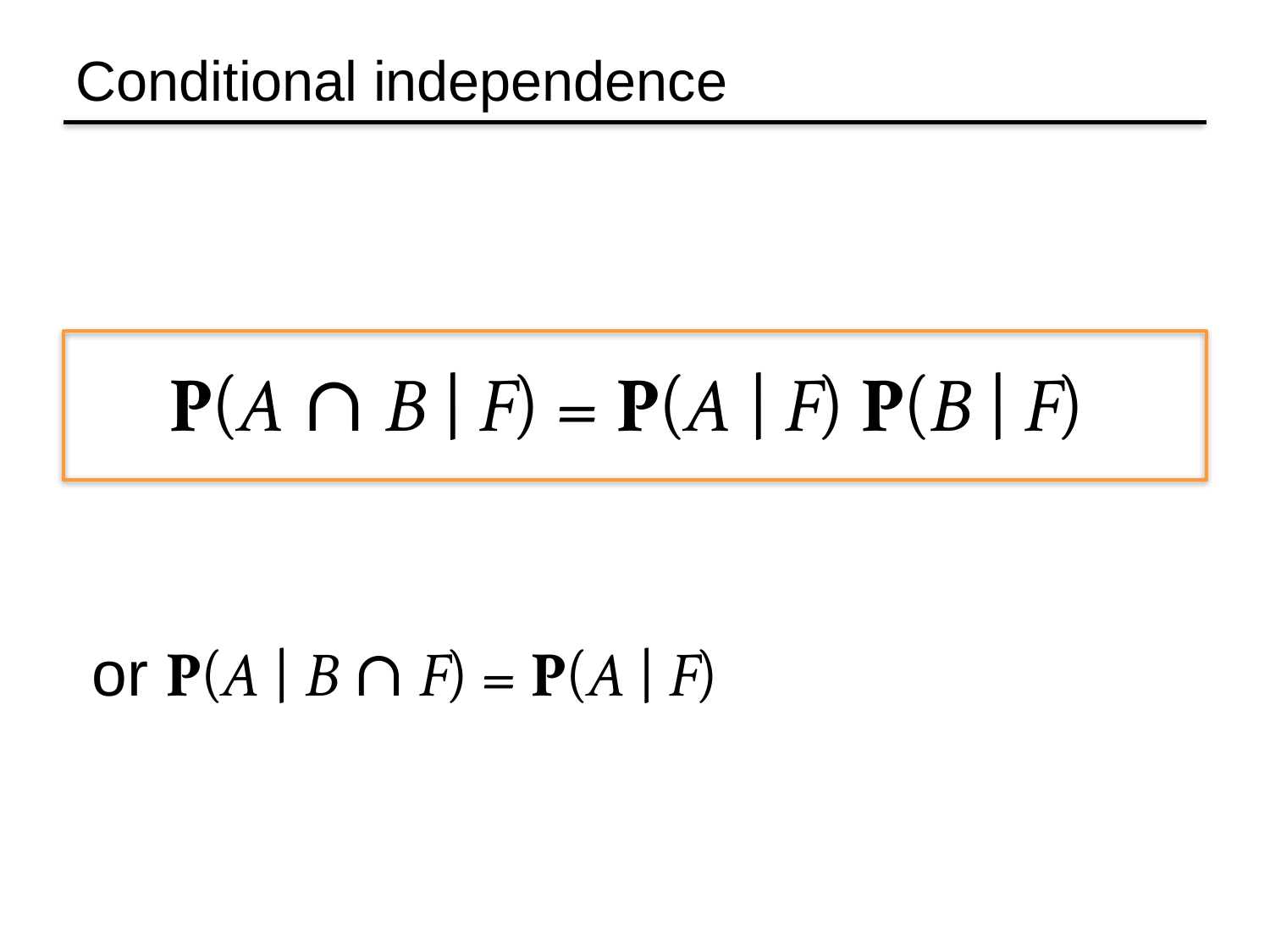

# Conditional independence

P(A ∩ B | F) = P(A | F) P(B | F)
or P(A | B ∩ F) = P(A | F)